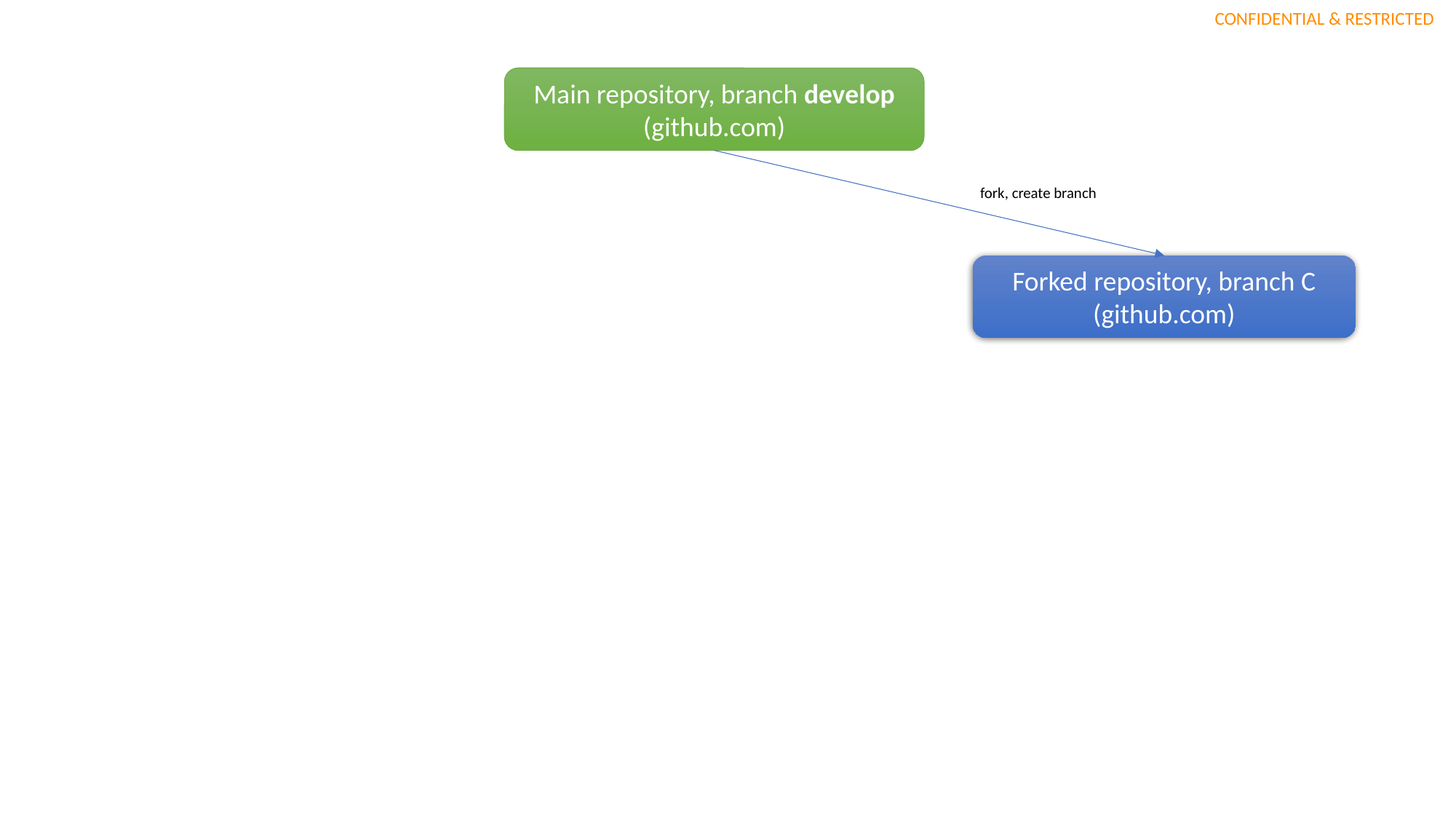

Main repository, branch develop
(github.com)
fork, create branch
Forked repository, branch C
(github.com)